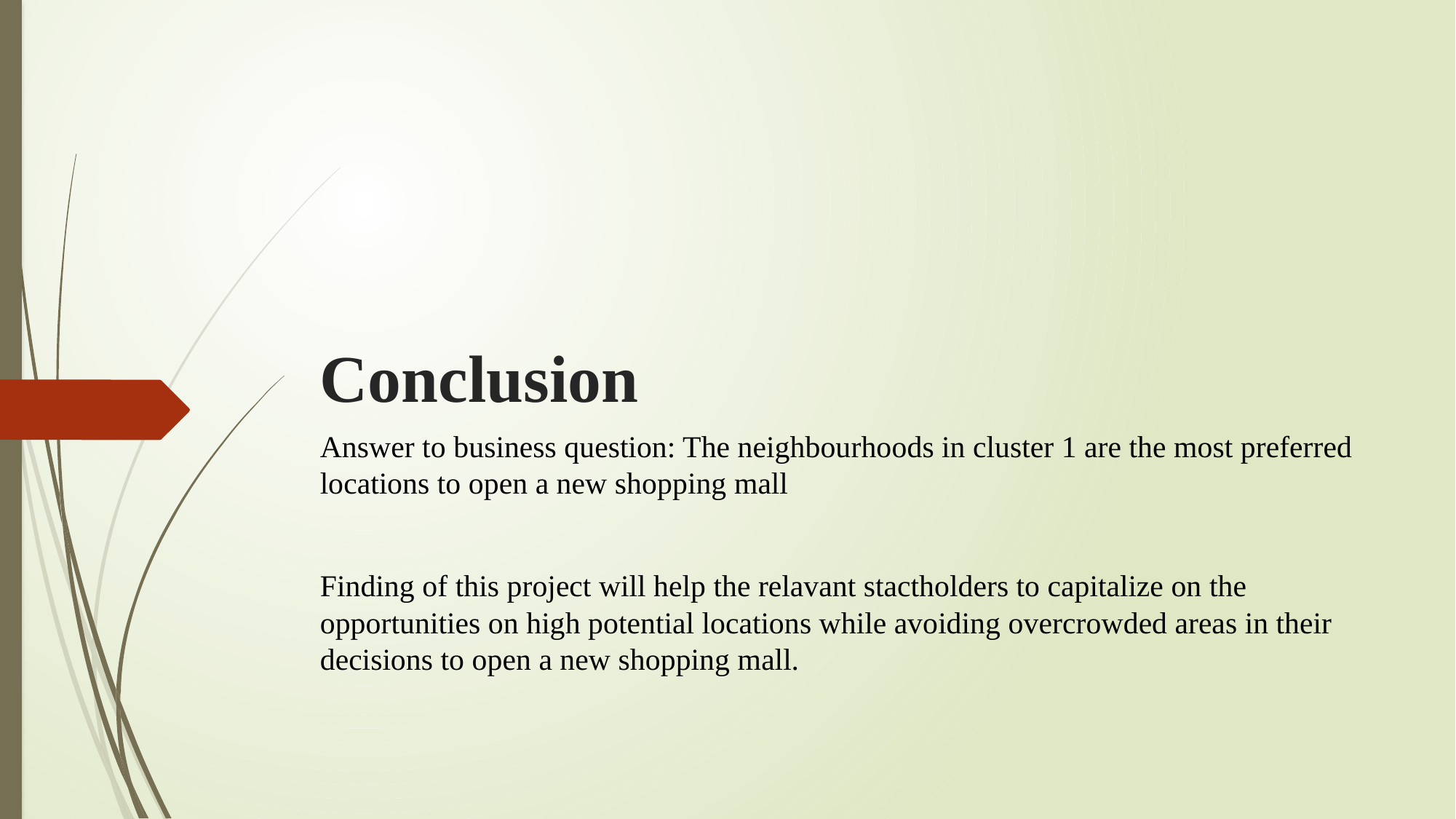

# Conclusion
Answer to business question: The neighbourhoods in cluster 1 are the most preferred locations to open a new shopping mall

Finding of this project will help the relavant stactholders to capitalize on the opportunities on high potential locations while avoiding overcrowded areas in their decisions to open a new shopping mall.